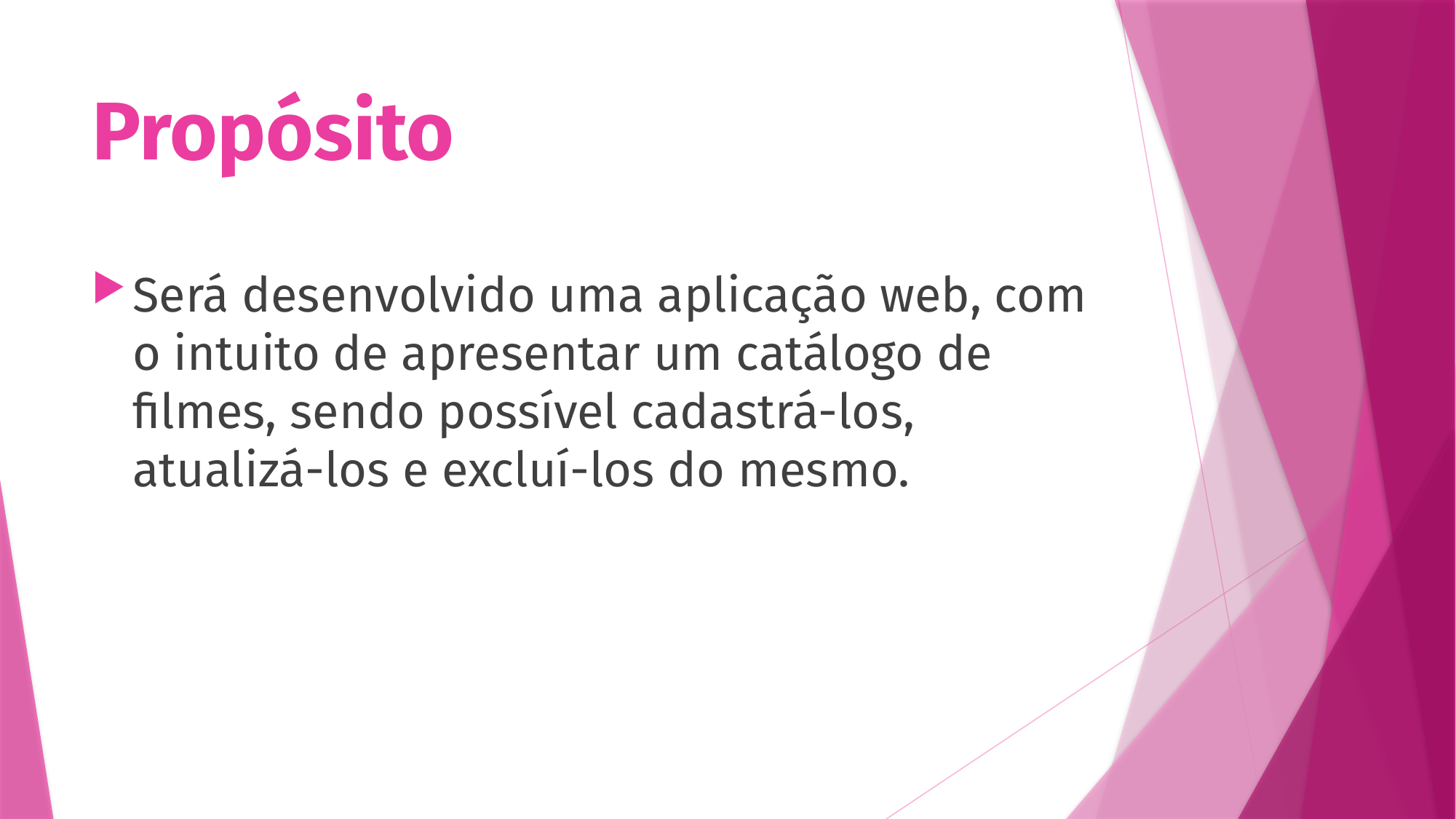

# Propósito
Será desenvolvido uma aplicação web, com o intuito de apresentar um catálogo de filmes, sendo possível cadastrá-los, atualizá-los e excluí-los do mesmo.